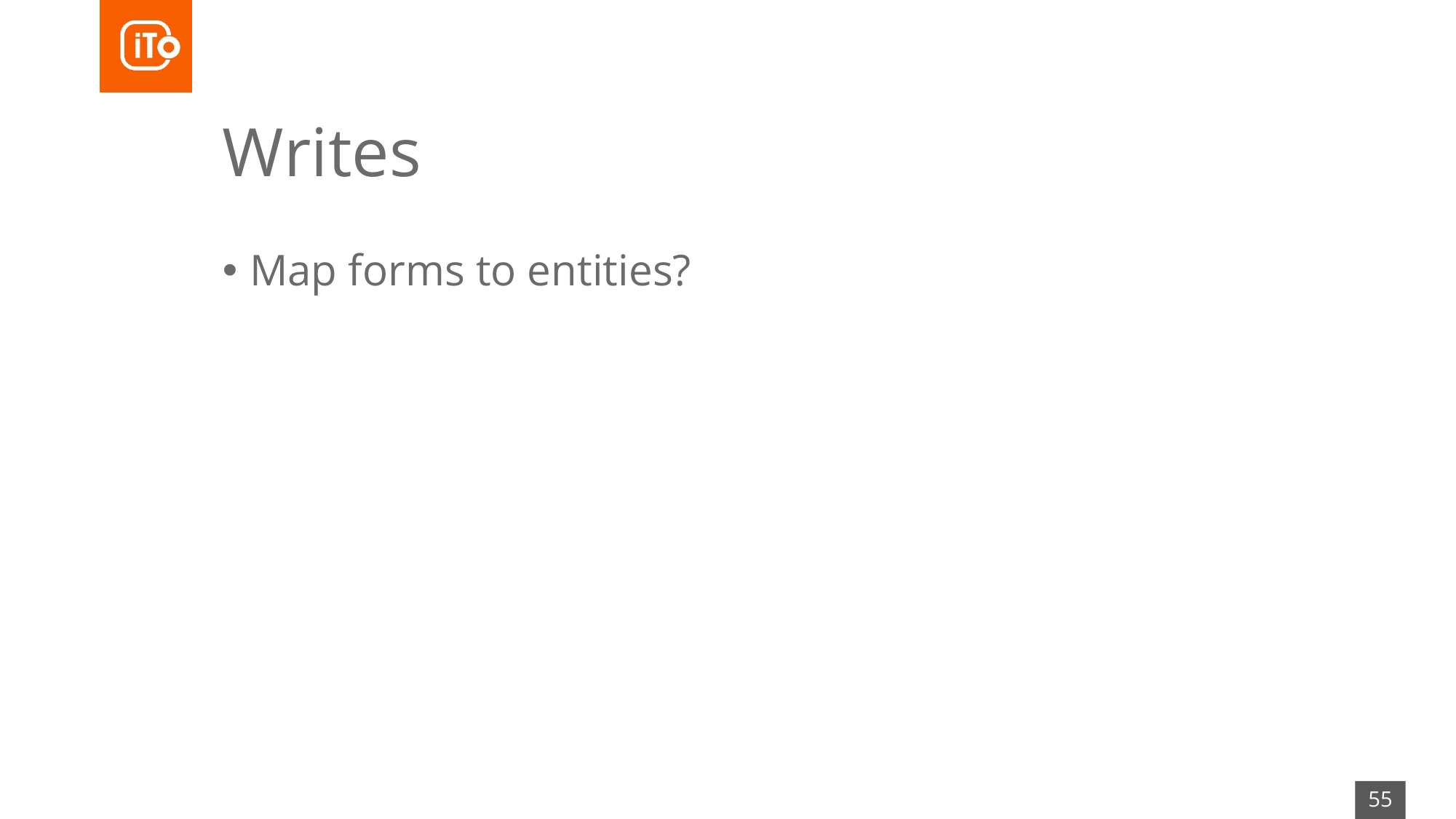

# Writes
Map forms to entities?
55